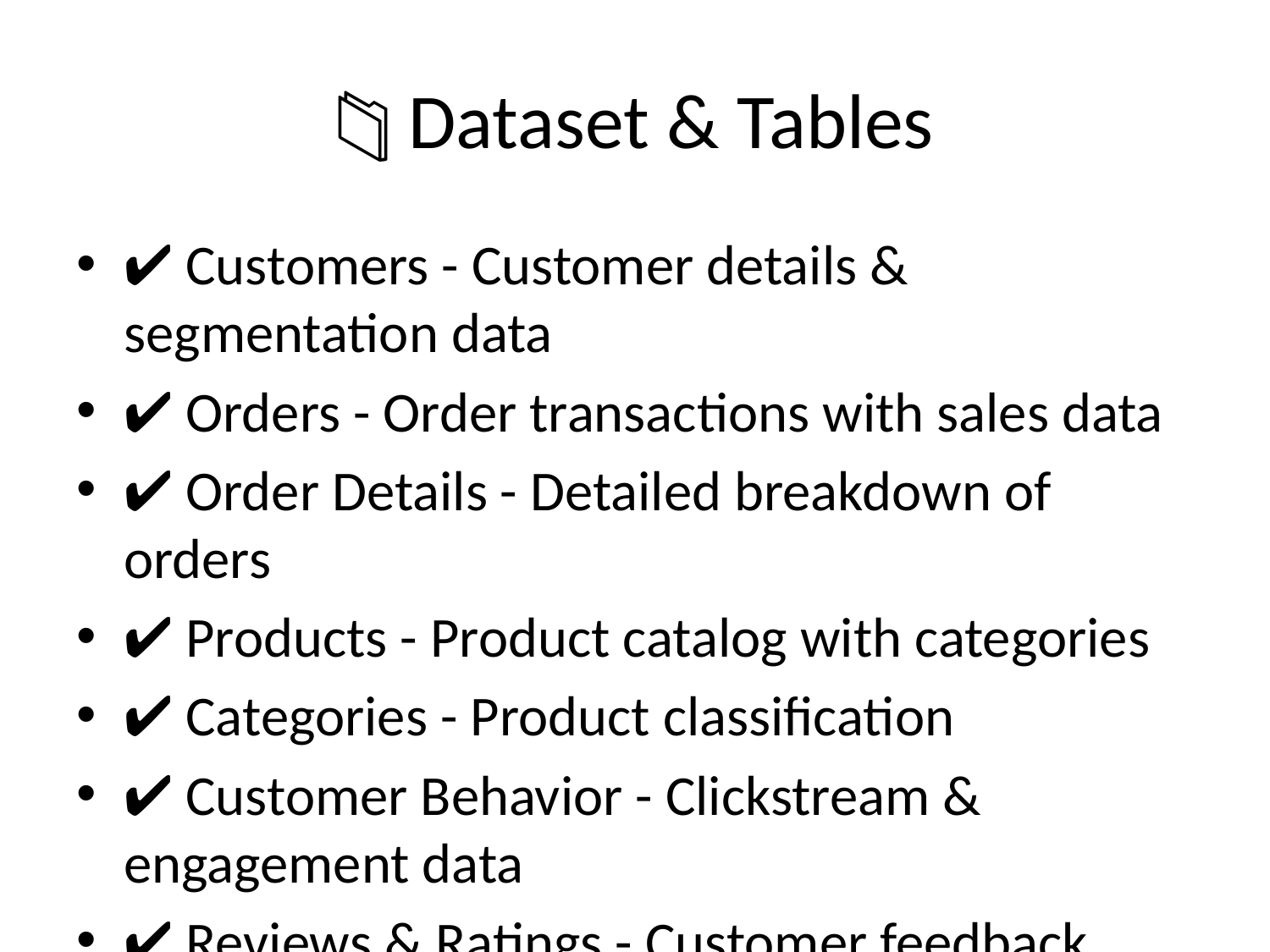

# 📁 Dataset & Tables
✔ Customers - Customer details & segmentation data
✔ Orders - Order transactions with sales data
✔ Order Details - Detailed breakdown of orders
✔ Products - Product catalog with categories
✔ Categories - Product classification
✔ Customer Behavior - Clickstream & engagement data
✔ Reviews & Ratings - Customer feedback insights
✔ Returns & Refunds - Refund and return tracking